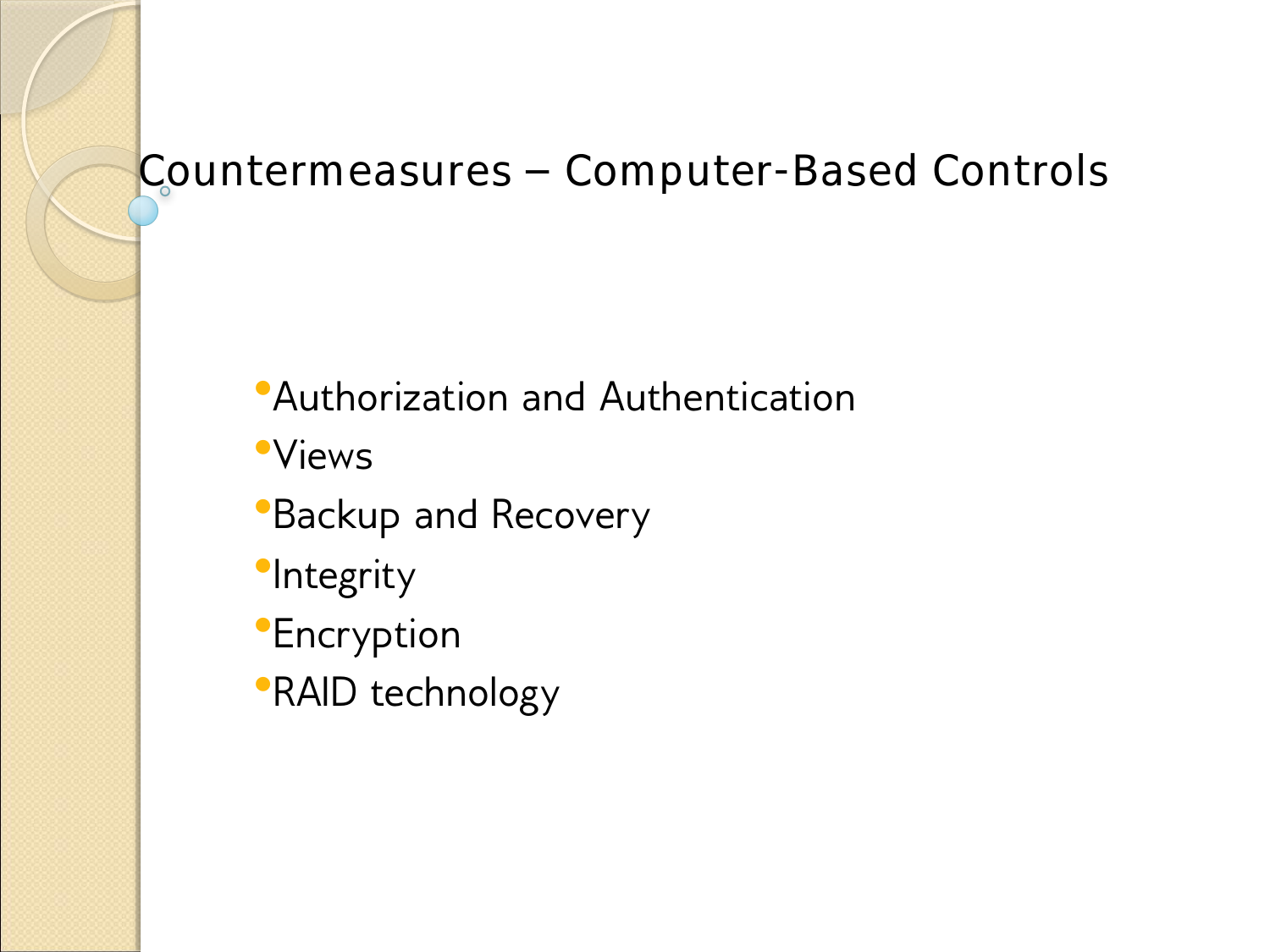

# Countermeasures – Computer-Based Controls

Authorization and Authentication
Views
Backup and Recovery
Integrity
Encryption
RAID technology